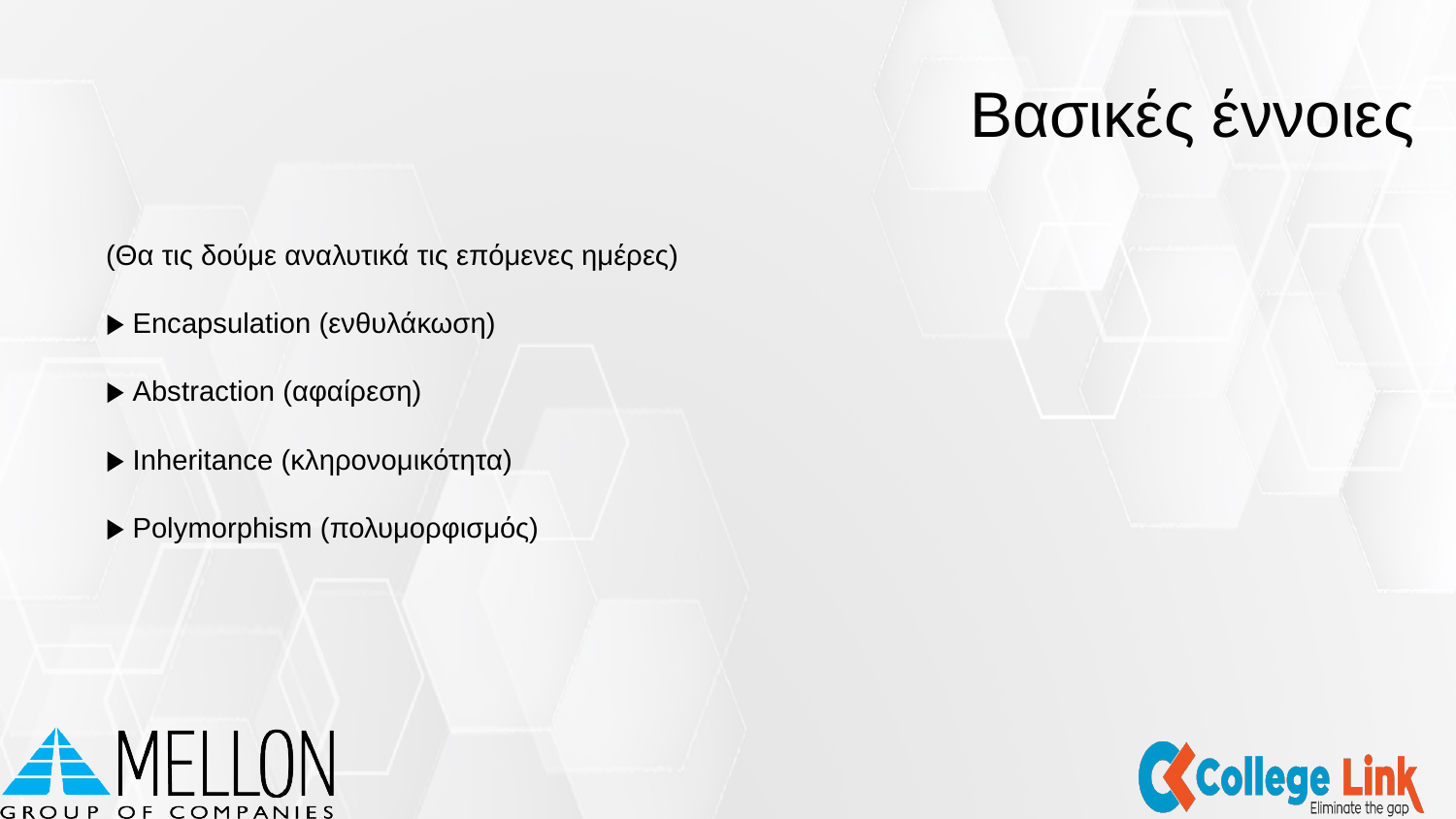

Βασικές έννοιες
(Θα τις δούμε αναλυτικά τις επόμενες ημέρες)

▶ Encapsulation (ενθυλάκωση)

▶ Abstraction (αφαίρεση)

▶ Inheritance (κληρονομικότητα)

▶ Polymorphism (πολυμορφισμός)